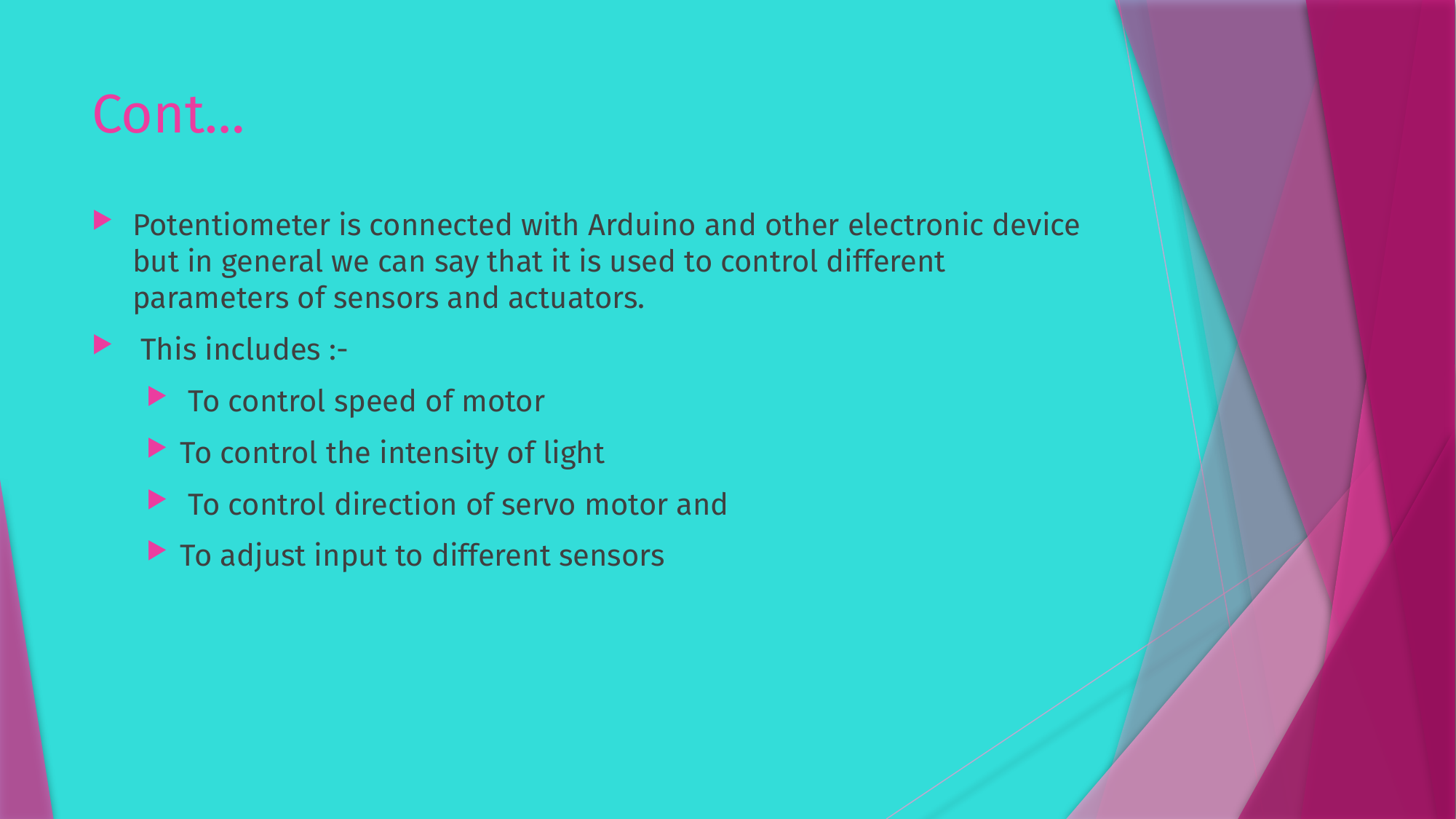

# Cont…
Potentiometer is connected with Arduino and other electronic device but in general we can say that it is used to control different parameters of sensors and actuators.
 This includes :-
 To control speed of motor
To control the intensity of light
 To control direction of servo motor and
To adjust input to different sensors